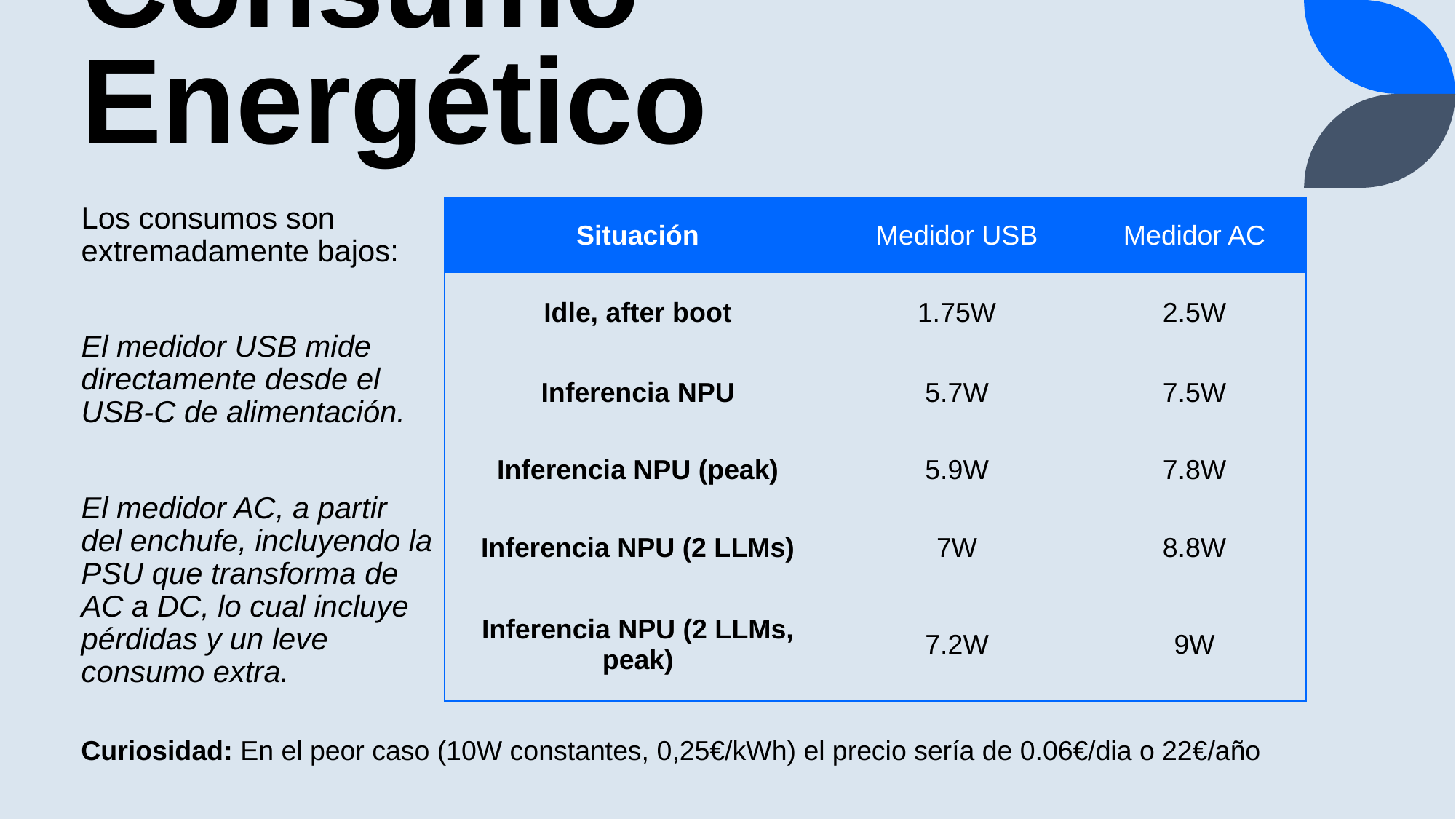

# Consumo Energético
Los consumos son extremadamente bajos:

El medidor USB mide directamente desde el USB-C de alimentación.

El medidor AC, a partir del enchufe, incluyendo la PSU que transforma de AC a DC, lo cual incluye pérdidas y un leve consumo extra.

| Situación | Medidor USB | Medidor AC |
| --- | --- | --- |
| Idle, after boot | 1.75W | 2.5W |
| Inferencia NPU | 5.7W | 7.5W |
| Inferencia NPU (peak) | 5.9W | 7.8W |
| Inferencia NPU (2 LLMs) | 7W | 8.8W |
| Inferencia NPU (2 LLMs, peak) | 7.2W | 9W |
Curiosidad: En el peor caso (10W constantes, 0,25€/kWh) el precio sería de 0.06€/dia o 22€/año